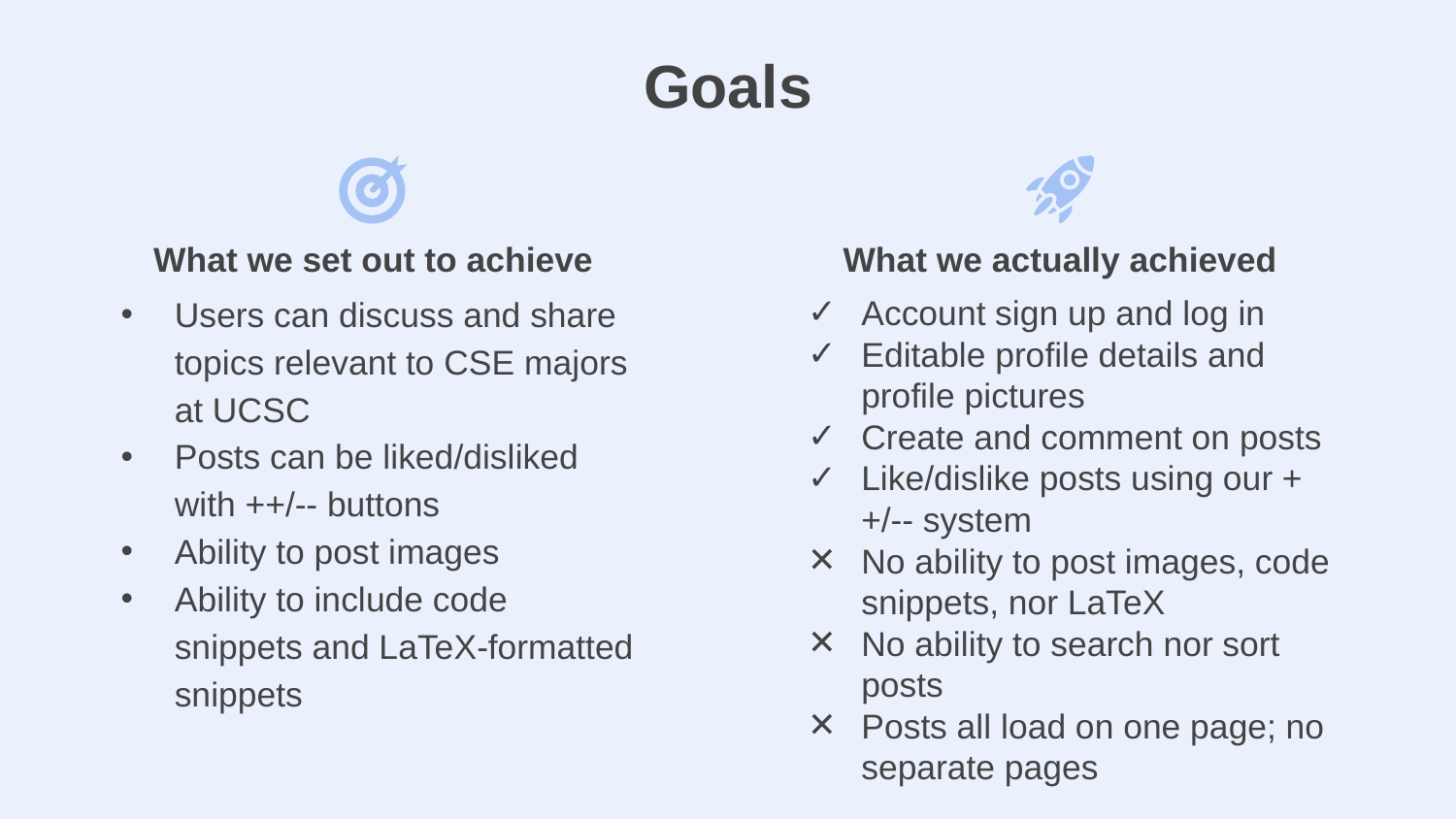

# Goals

What we set out to achieve

Users can discuss and share topics relevant to CSE majors at UCSC
Posts can be liked/disliked with ++/-- buttons
Ability to post images
Ability to include code snippets and LaTeX-formatted snippets
What we actually achieved

Account sign up and log in
Editable profile details and profile pictures
Create and comment on posts
Like/dislike posts using our ++/-- system
No ability to post images, code snippets, nor LaTeX
No ability to search nor sort posts
Posts all load on one page; no separate pages